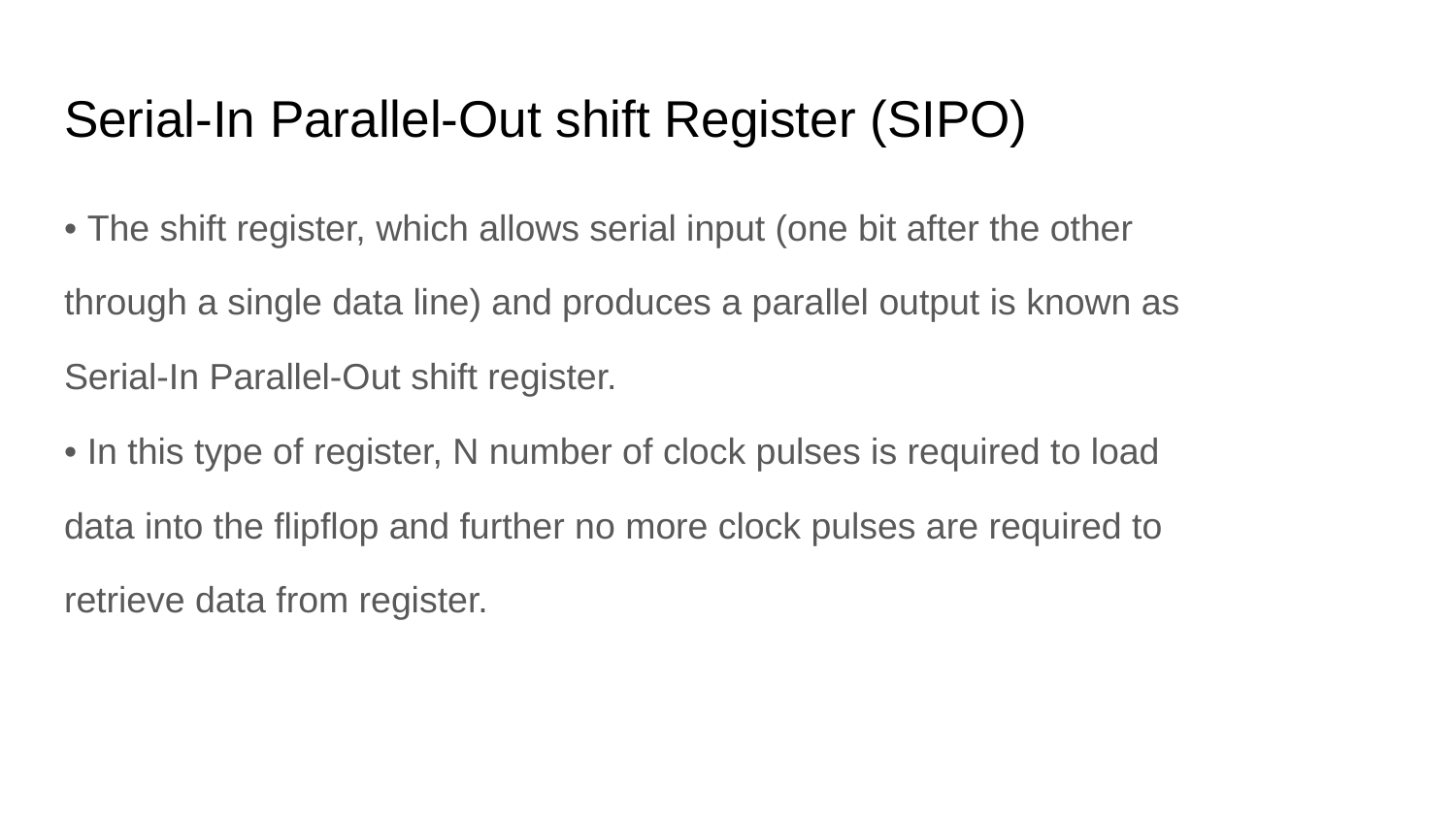

# Serial-In Parallel-Out shift Register (SIPO)
• The shift register, which allows serial input (one bit after the other
through a single data line) and produces a parallel output is known as
Serial-In Parallel-Out shift register.
• In this type of register, N number of clock pulses is required to load
data into the flipflop and further no more clock pulses are required to
retrieve data from register.